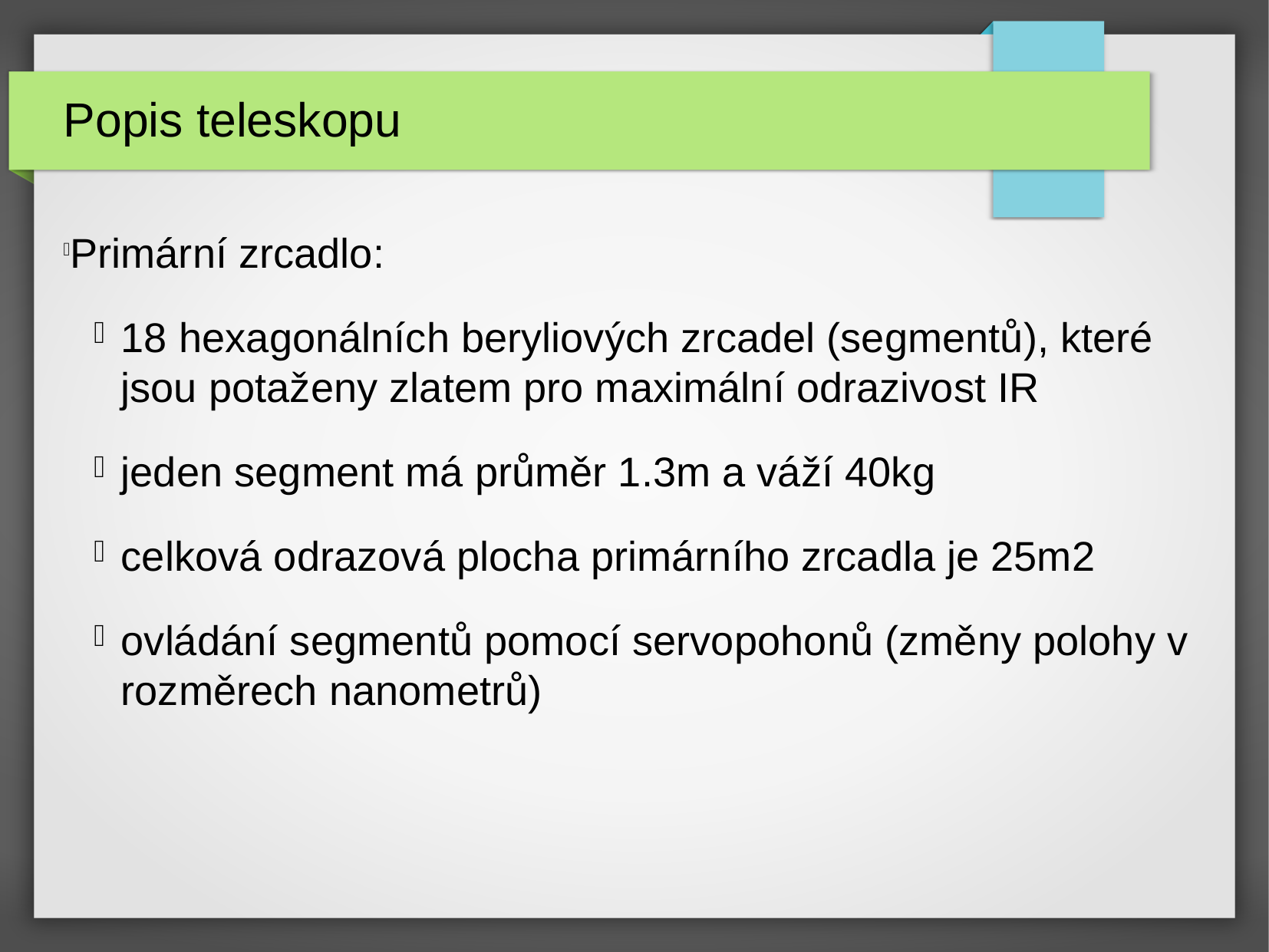

Popis teleskopu
Primární zrcadlo:

18 hexagonálních beryliových zrcadel (segmentů), které jsou potaženy zlatem pro maximální odrazivost IR

jeden segment má průměr 1.3m a váží 40kg

celková odrazová plocha primárního zrcadla je 25m2

ovládání segmentů pomocí servopohonů (změny polohy v rozměrech nanometrů)